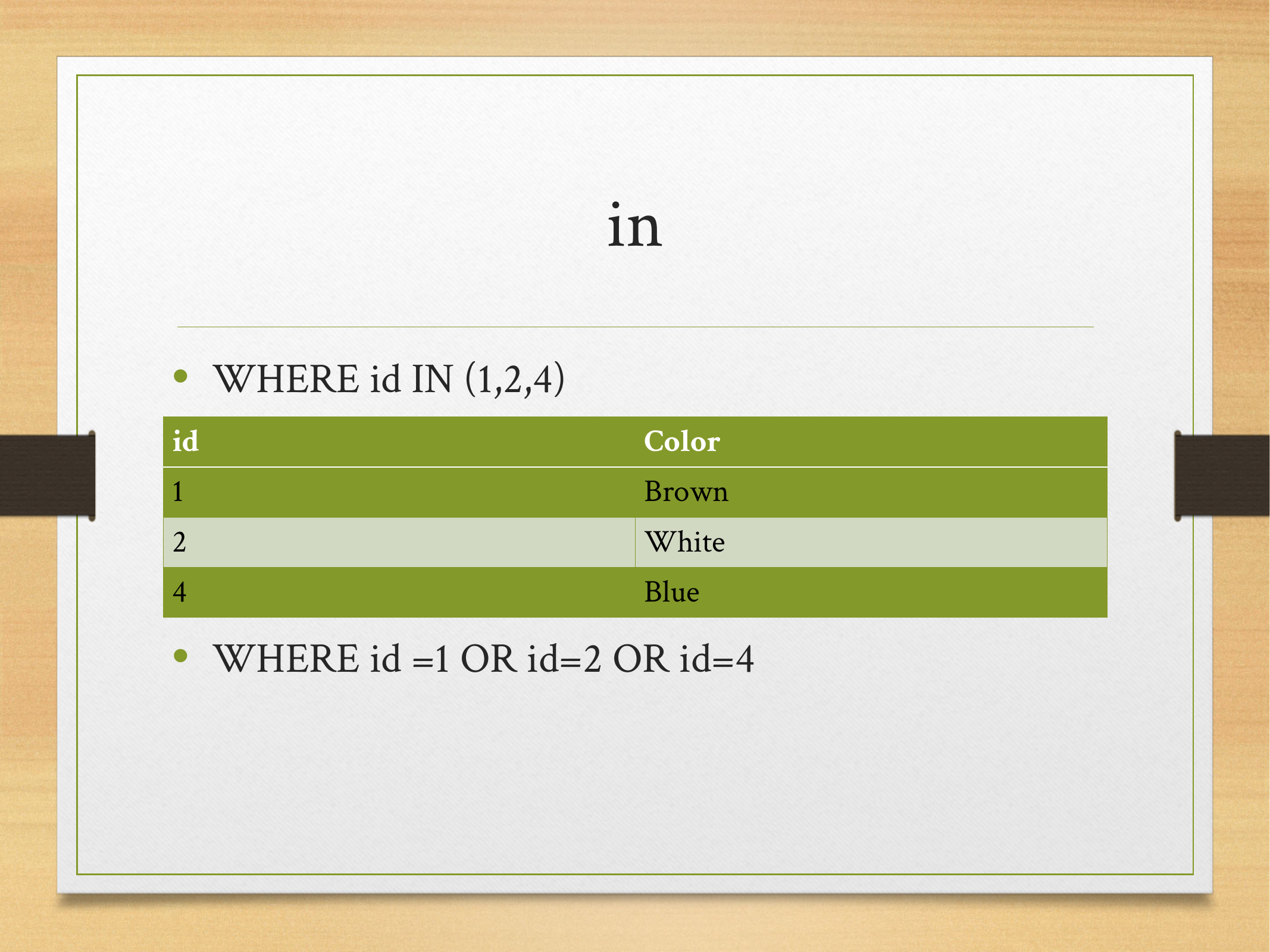

# in
WHERE id IN (1,2,4)

WHERE id =1 OR id=2 OR id=4

| id | Color |
| --- | --- |
| 1 | Brown |
| 2 | White |
| 4 | Blue |